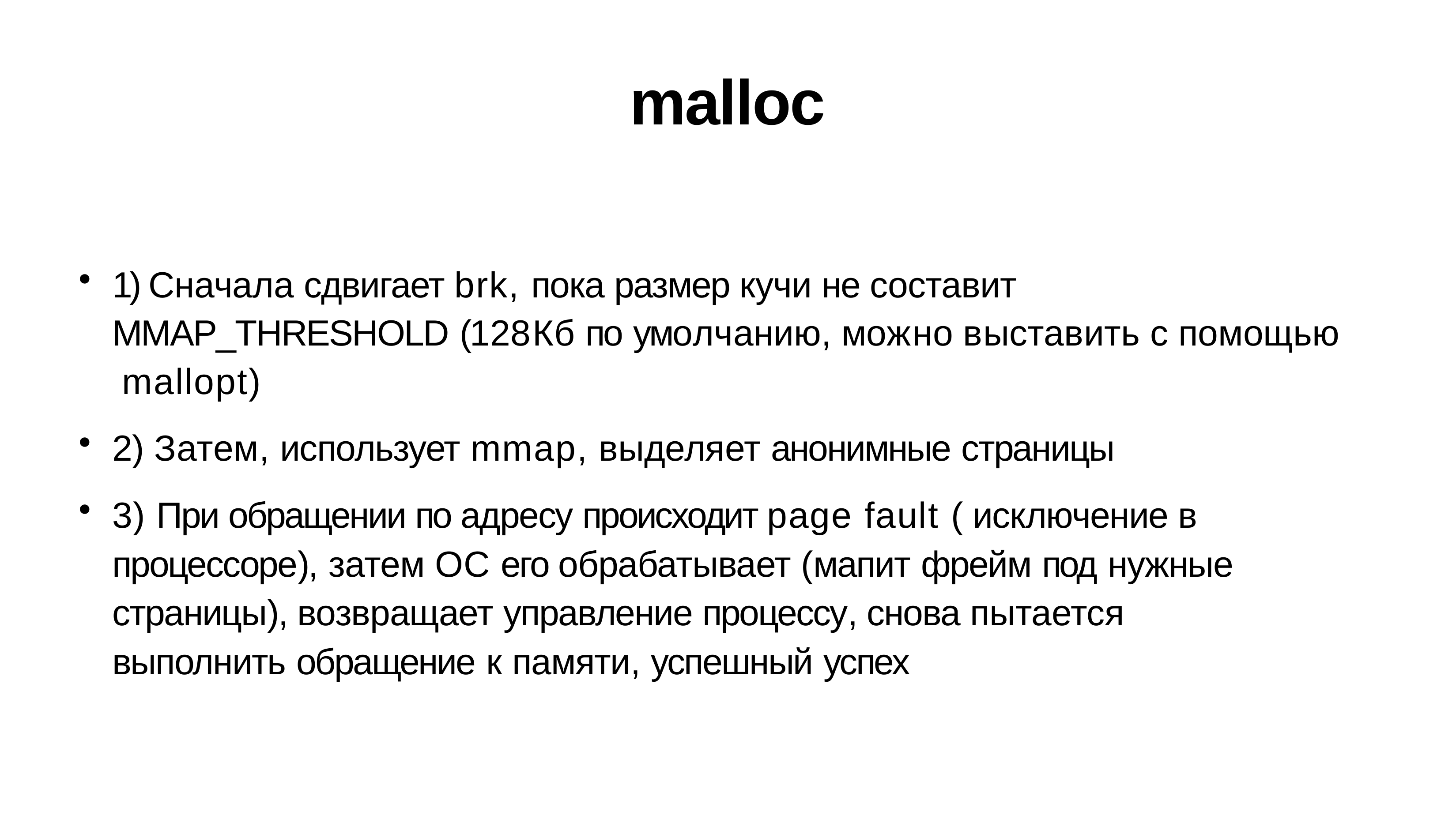

# malloc
1) Сначала сдвигает brk, пока размер кучи не составит  MMAP_THRESHOLD (128Кб по умолчанию, можно выставить с помощью  mallopt)
2) Затем, использует mmap, выделяет анонимные страницы
3) При обращении по адресу происходит page fault ( исключение в  процессоре), затем ОС его обрабатывает (мапит фрейм под нужные  страницы), возвращает управление процессу, снова пытается  выполнить обращение к памяти, успешный успех